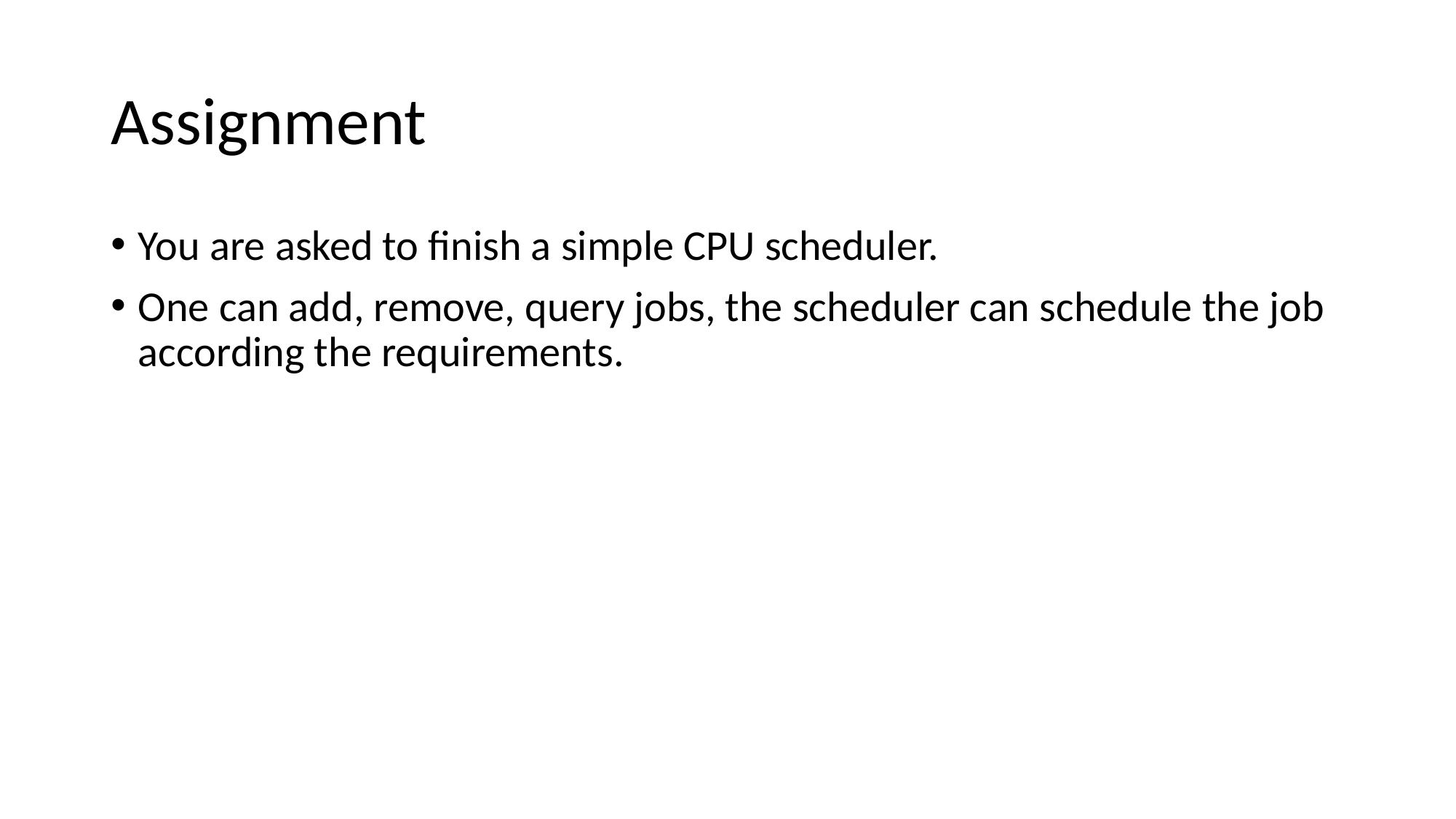

# Assignment
You are asked to finish a simple CPU scheduler.
One can add, remove, query jobs, the scheduler can schedule the job according the requirements.